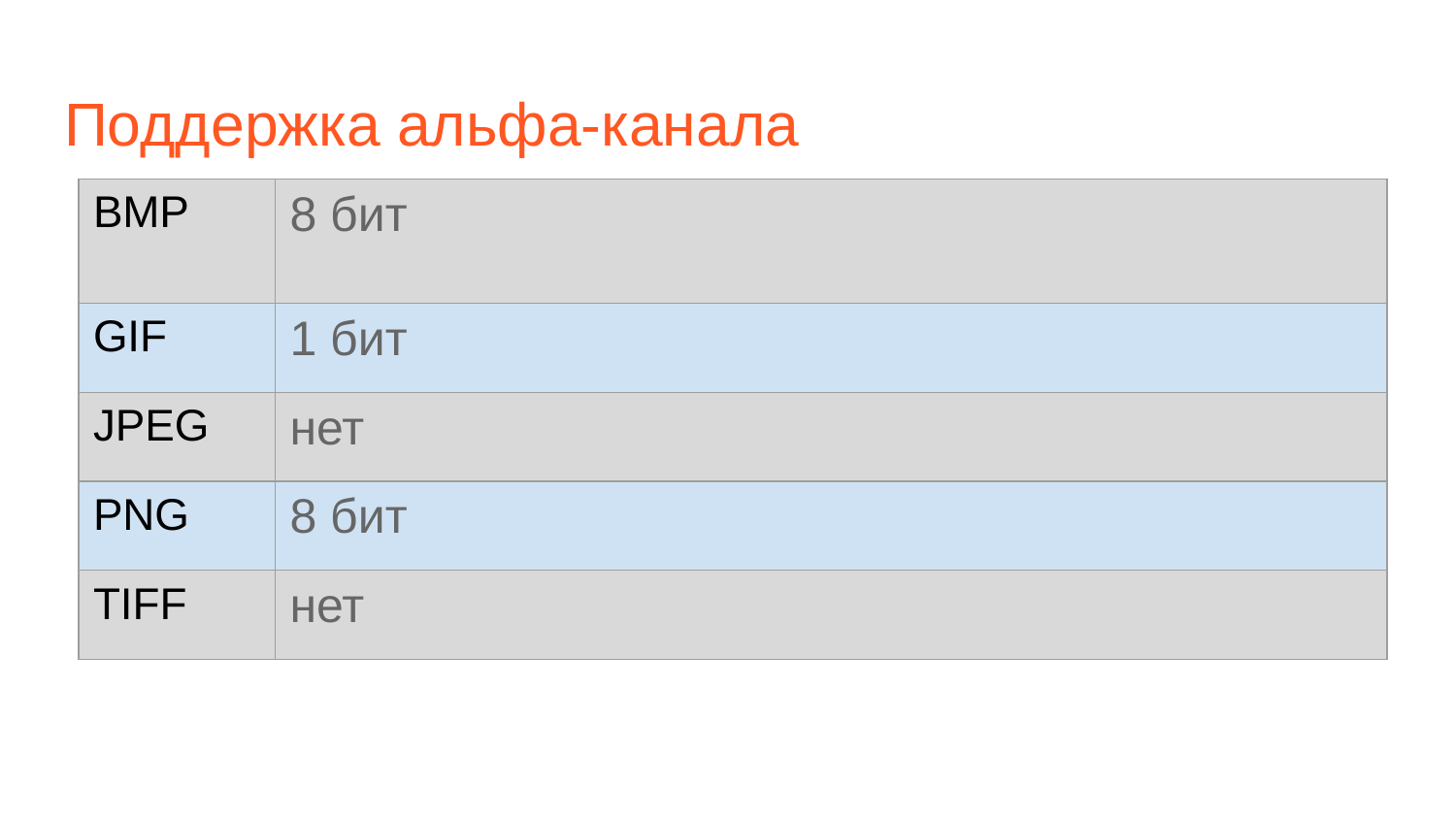

# Поддержка альфа-канала
| BMP | 8 бит |
| --- | --- |
| GIF | 1 бит |
| JPEG | нет |
| PNG | 8 бит |
| TIFF | нет |